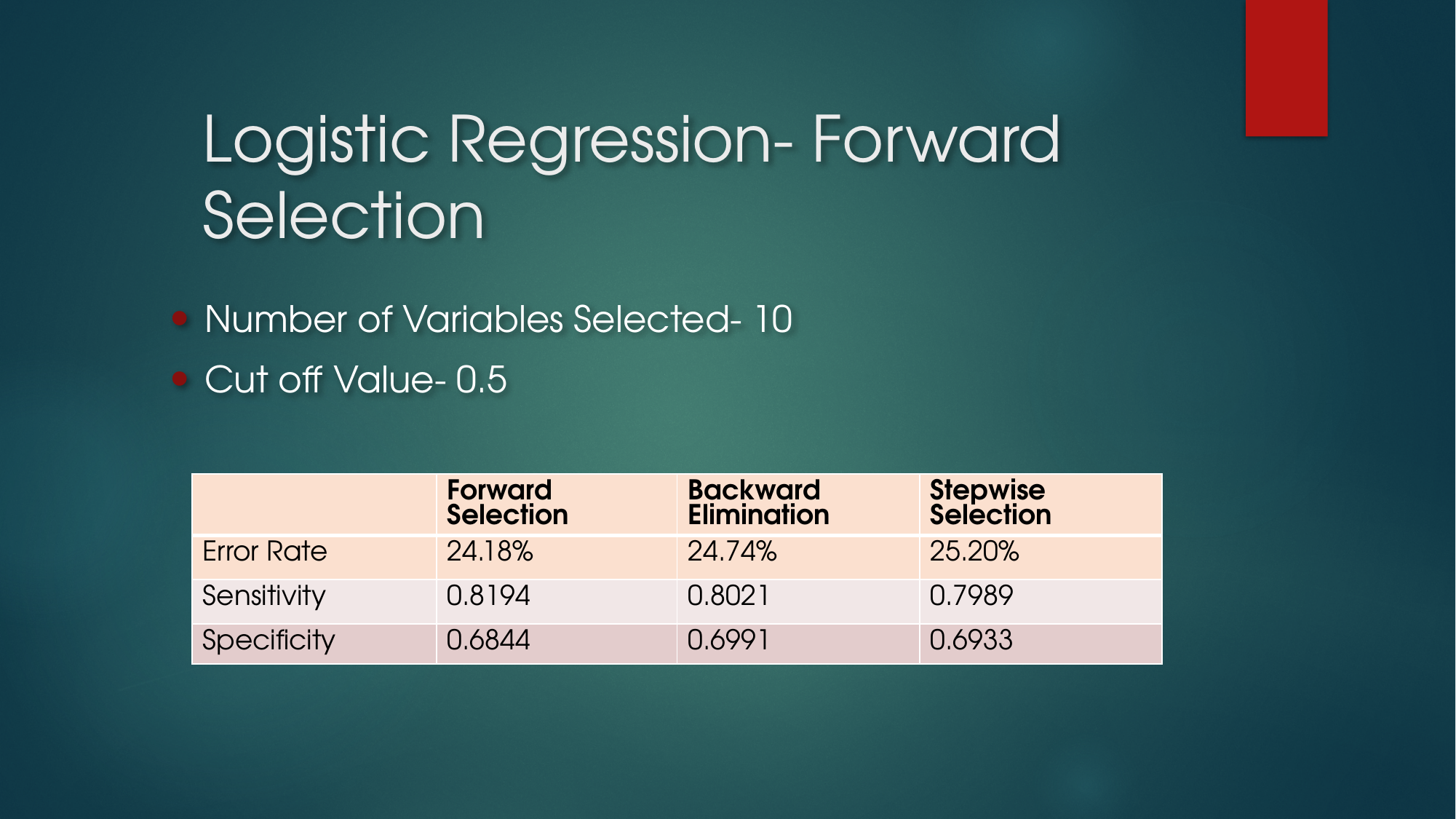

# Logistic Regression- Forward Selection
Number of Variables Selected- 10
Cut off Value- 0.5

|  | Forward Selection | Backward Elimination | Stepwise Selection |
| --- | --- | --- | --- |
| Error Rate | 24.18% | 24.74% | 25.20% |
| Sensitivity | 0.8194 | 0.8021 | 0.7989 |
| Specificity | 0.6844 | 0.6991 | 0.6933 |